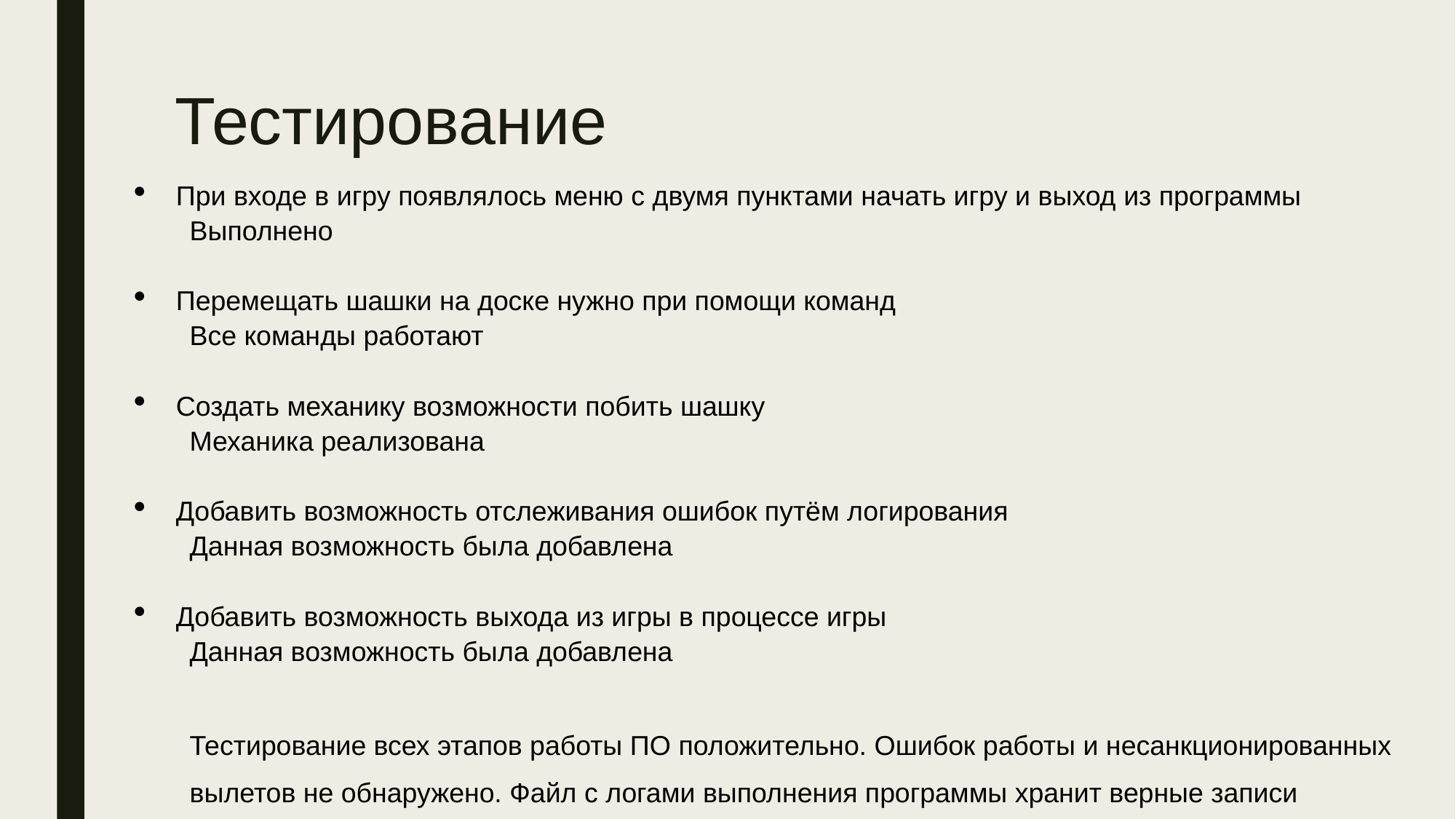

# Тестирование
При входе в игру появлялось меню с двумя пунктами начать игру и выход из программы
Выполнено

Перемещать шашки на доске нужно при помощи команд
Все команды работают

Создать механику возможности побить шашку
Механика реализована

Добавить возможность отслеживания ошибок путём логирования
Данная возможность была добавлена

Добавить возможность выхода из игры в процессе игры
Данная возможность была добавлена

Тестирование всех этапов работы ПО положительно. Ошибок работы и несанкционированных
вылетов не обнаружено. Файл с логами выполнения программы хранит верные записи